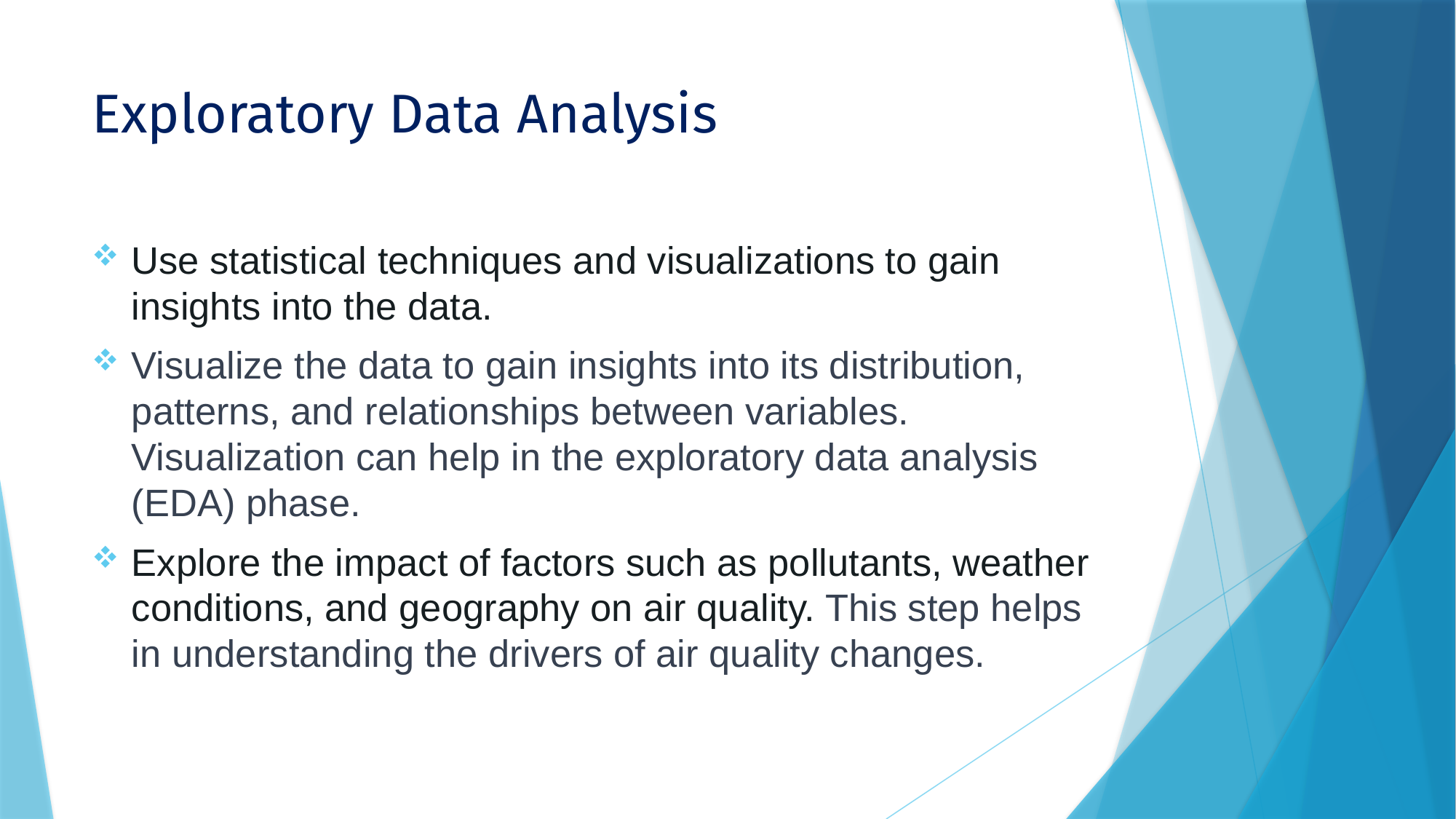

# Exploratory Data Analysis
Use statistical techniques and visualizations to gain insights into the data.
Visualize the data to gain insights into its distribution, patterns, and relationships between variables. Visualization can help in the exploratory data analysis (EDA) phase.
Explore the impact of factors such as pollutants, weather conditions, and geography on air quality. This step helps in understanding the drivers of air quality changes.